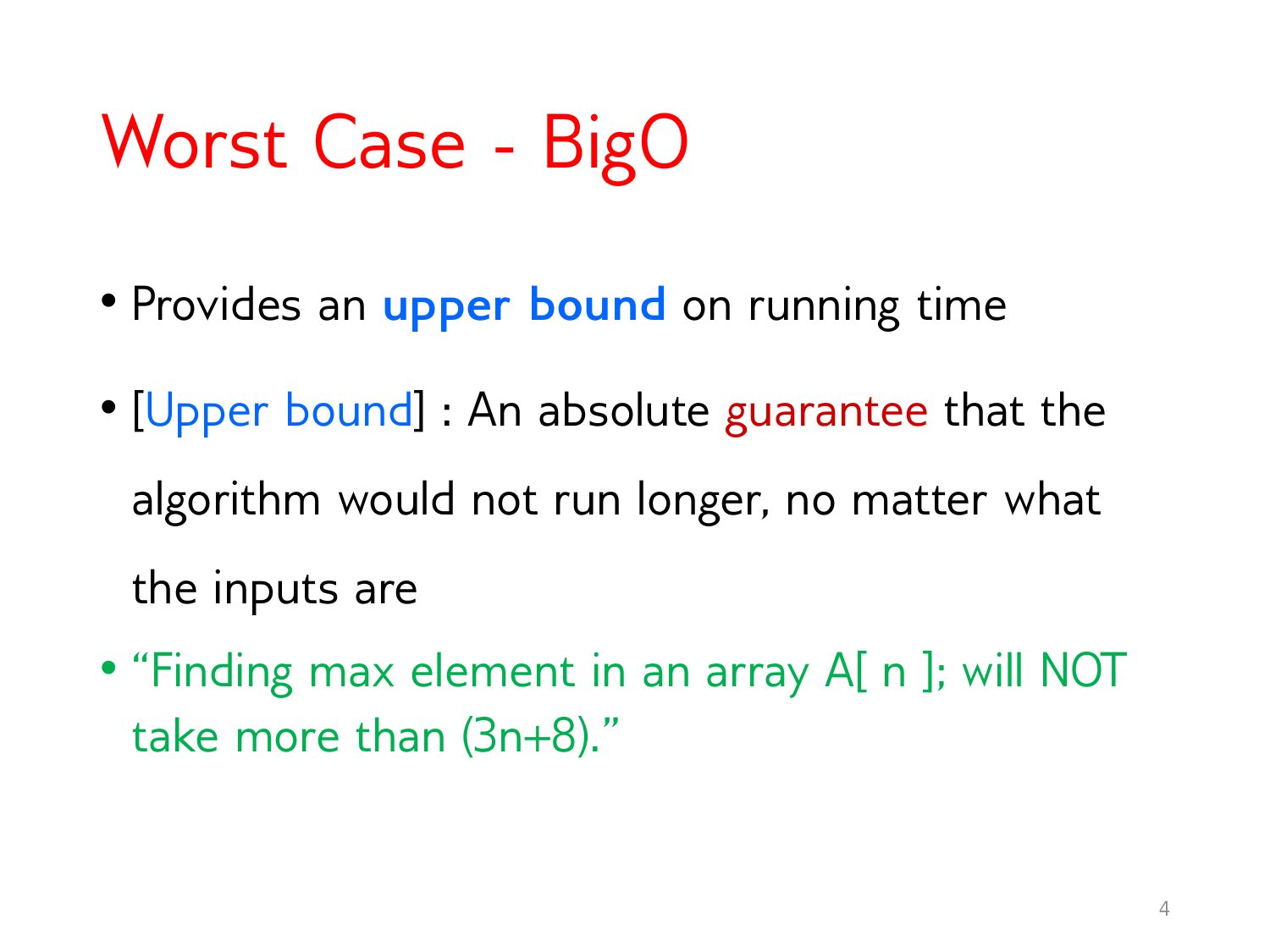

# Worst Case - BigO
Provides an upper bound on running time
[Upper bound] : An absolute guarantee that the algorithm would not run longer, no matter what the inputs are
“Finding max element in an array A[ n ]; will NOT take more than (3n+8).”

4